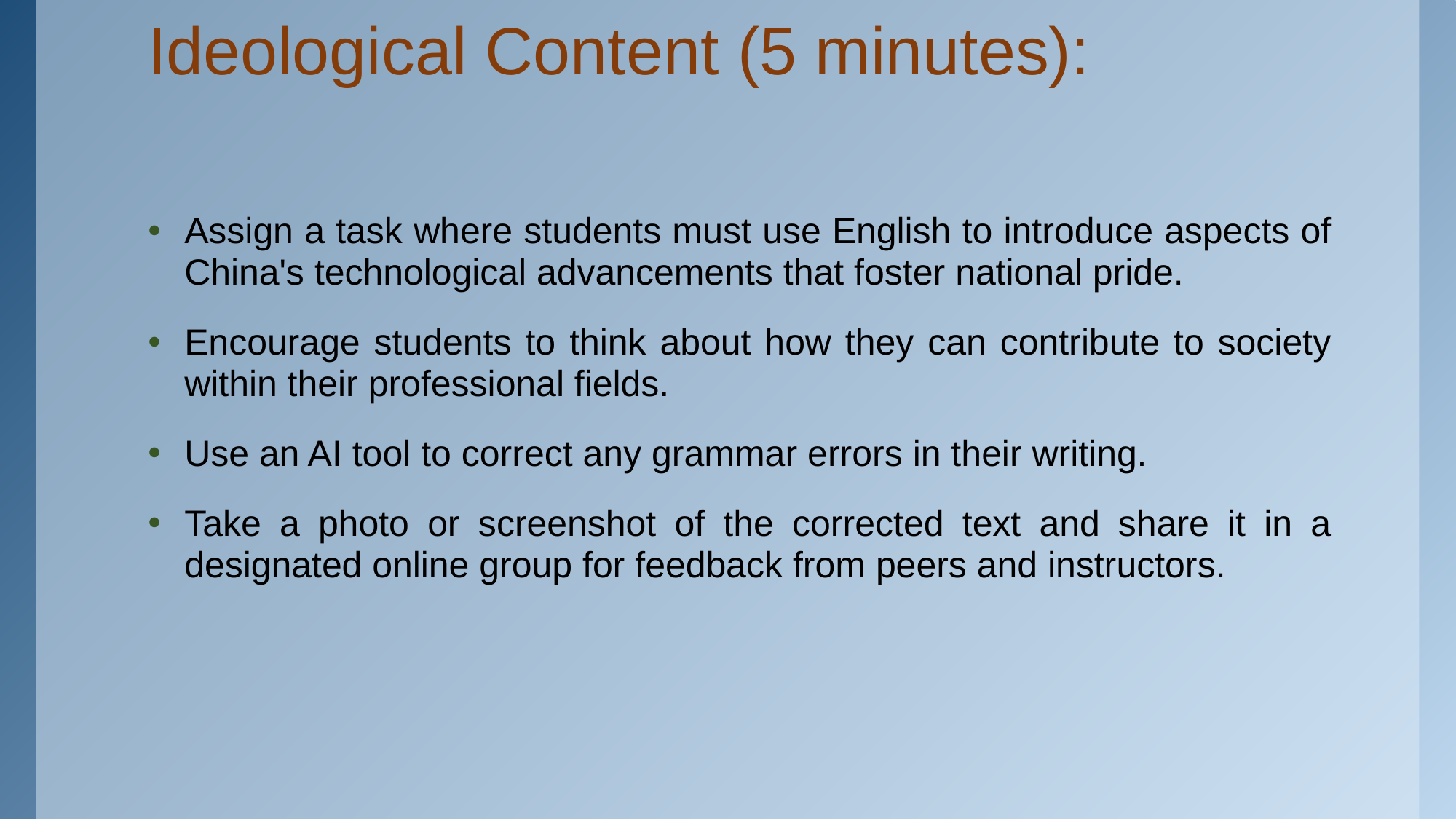

# Ideological Content (5 minutes):
Assign a task where students must use English to introduce aspects of China's technological advancements that foster national pride.
Encourage students to think about how they can contribute to society within their professional fields.
Use an AI tool to correct any grammar errors in their writing.
Take a photo or screenshot of the corrected text and share it in a designated online group for feedback from peers and instructors.